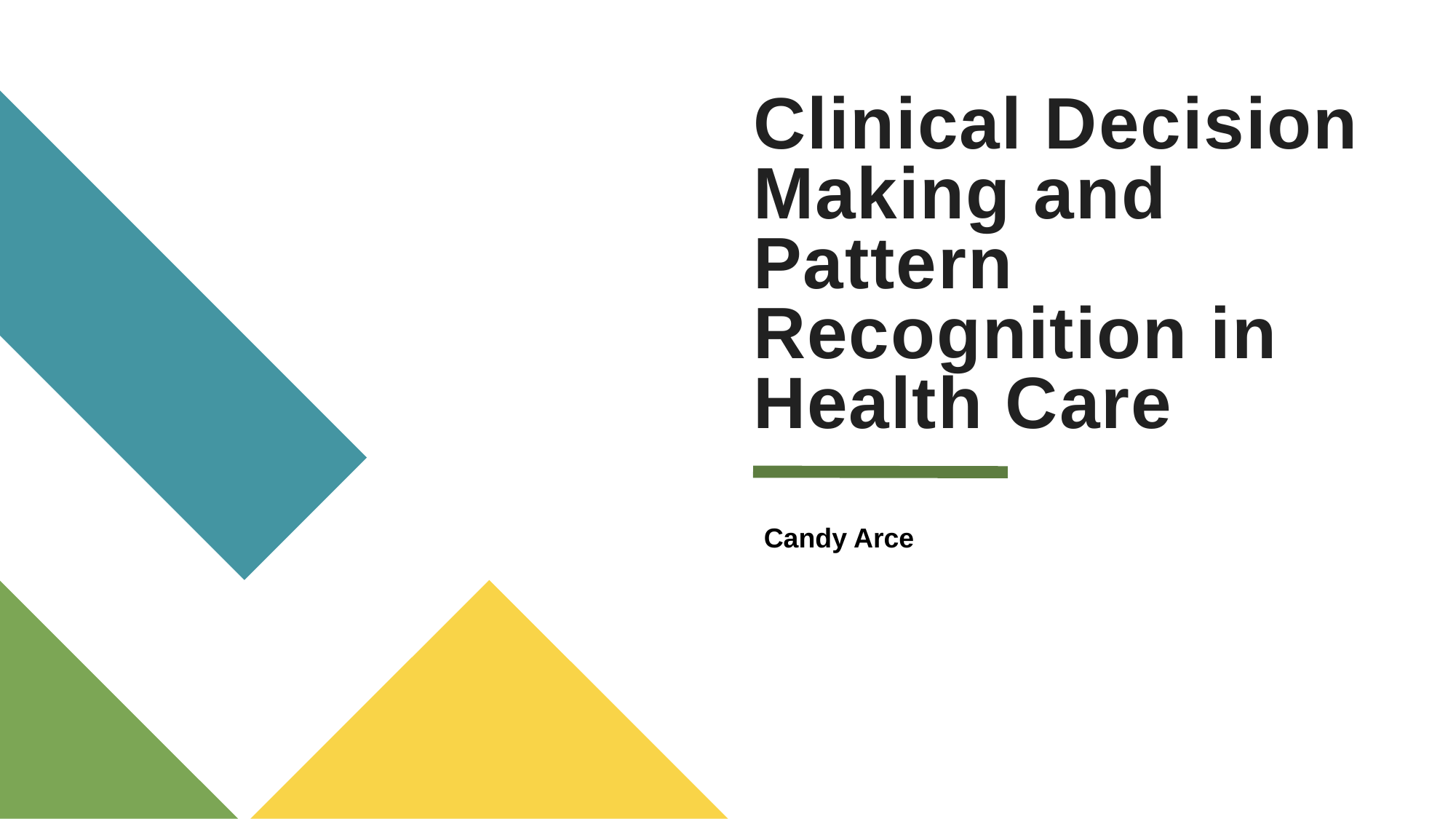

# Clinical Decision Making and Pattern Recognition in Health Care
Candy Arce